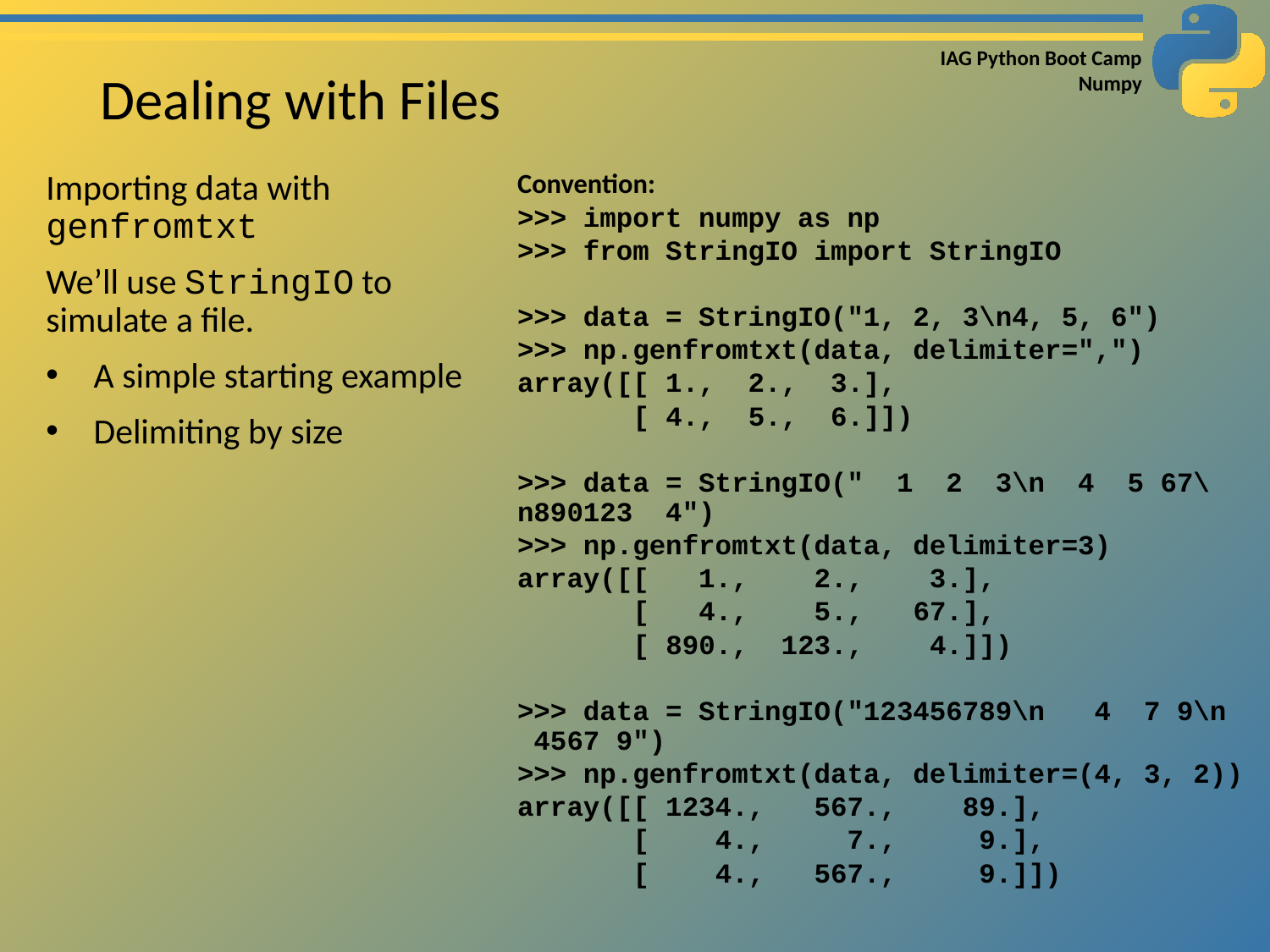

# Dealing with Files
Importing data with genfromtxt
We’ll use StringIO to simulate a file.
A simple starting example
Delimiting by size
Convention:
>>> import numpy as np
>>> from StringIO import StringIO

>>> data = StringIO("1, 2, 3\n4, 5, 6")
>>> np.genfromtxt(data, delimiter=",")
array([[ 1.,  2.,  3.],
       [ 4.,  5.,  6.]])

>>> data = StringIO("  1  2  3\n  4  5 67\n890123  4")
>>> np.genfromtxt(data, delimiter=3)
array([[   1.,    2.,    3.],
       [   4.,    5.,   67.],
       [ 890.,  123.,    4.]])

>>> data = StringIO("123456789\n   4  7 9\n   4567 9")
>>> np.genfromtxt(data, delimiter=(4, 3, 2))
array([[ 1234.,   567.,    89.],
       [    4.,     7.,     9.],
       [    4.,   567.,     9.]])